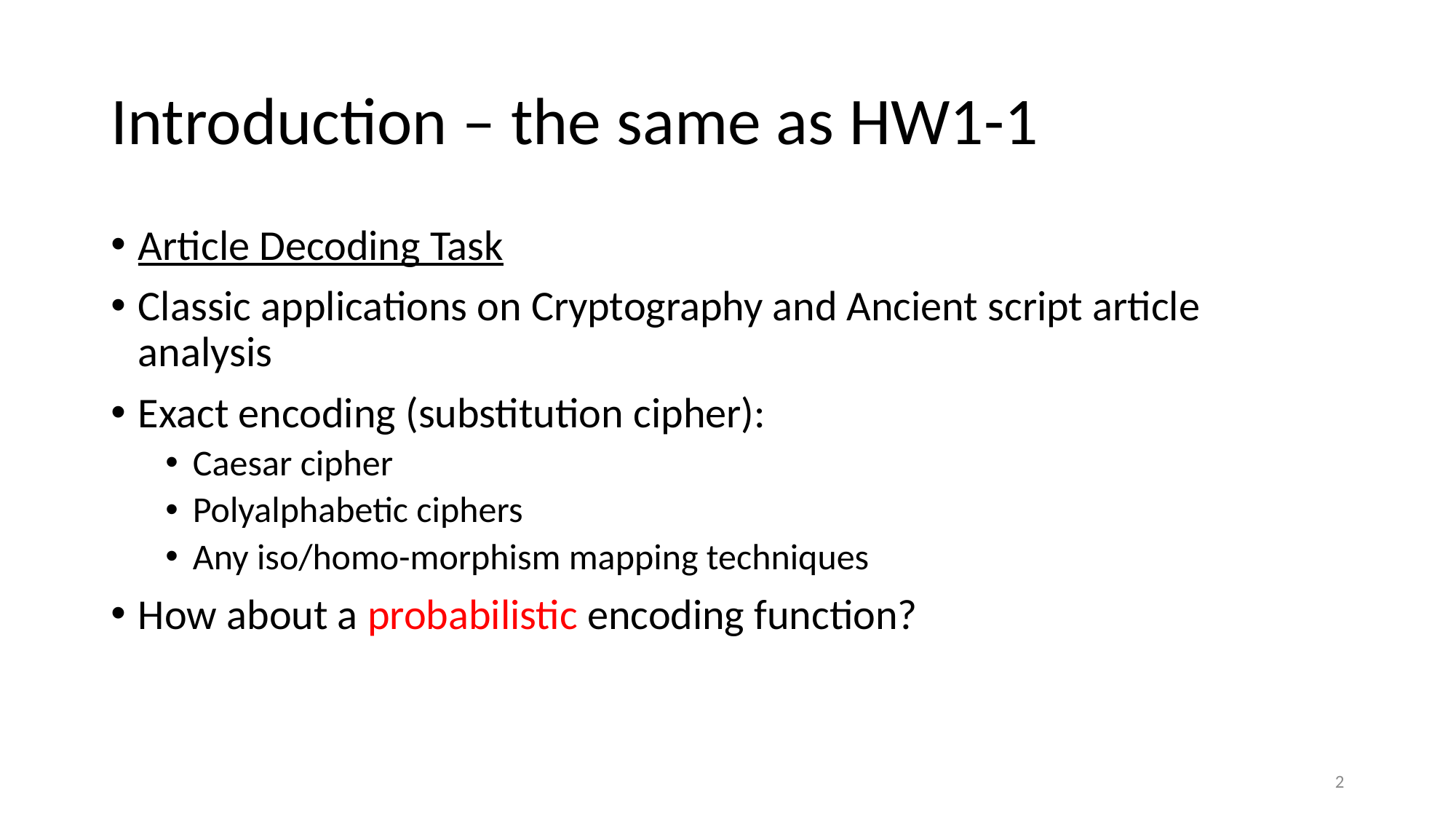

# Introduction – the same as HW1-1
Article Decoding Task
Classic applications on Cryptography and Ancient script article analysis
Exact encoding (substitution cipher):
Caesar cipher
Polyalphabetic ciphers
Any iso/homo-morphism mapping techniques
How about a probabilistic encoding function?
2